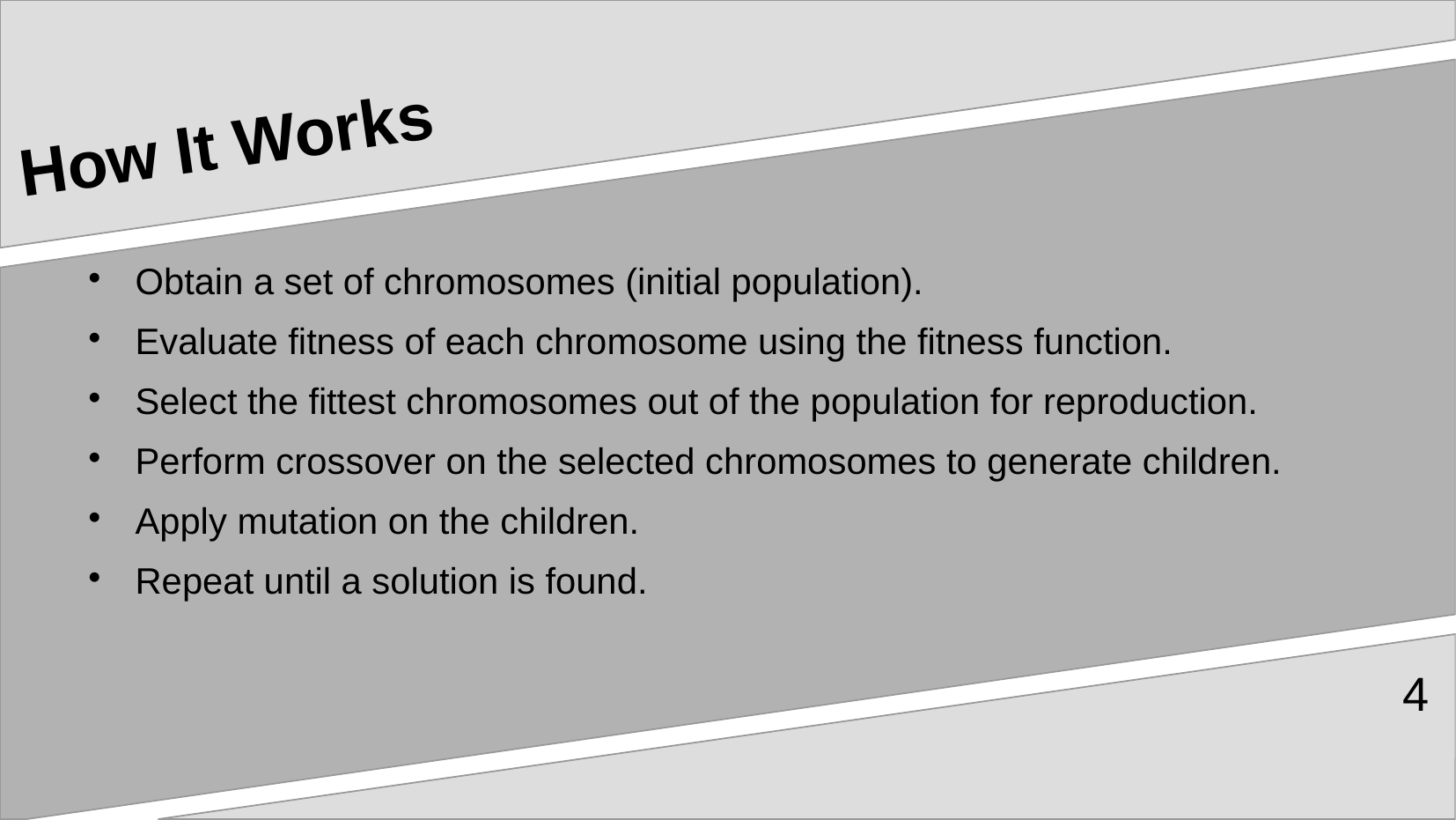

# How It Works
Obtain a set of chromosomes (initial population).
Evaluate fitness of each chromosome using the fitness function.
Select the fittest chromosomes out of the population for reproduction.
Perform crossover on the selected chromosomes to generate children.
Apply mutation on the children.
Repeat until a solution is found.
4